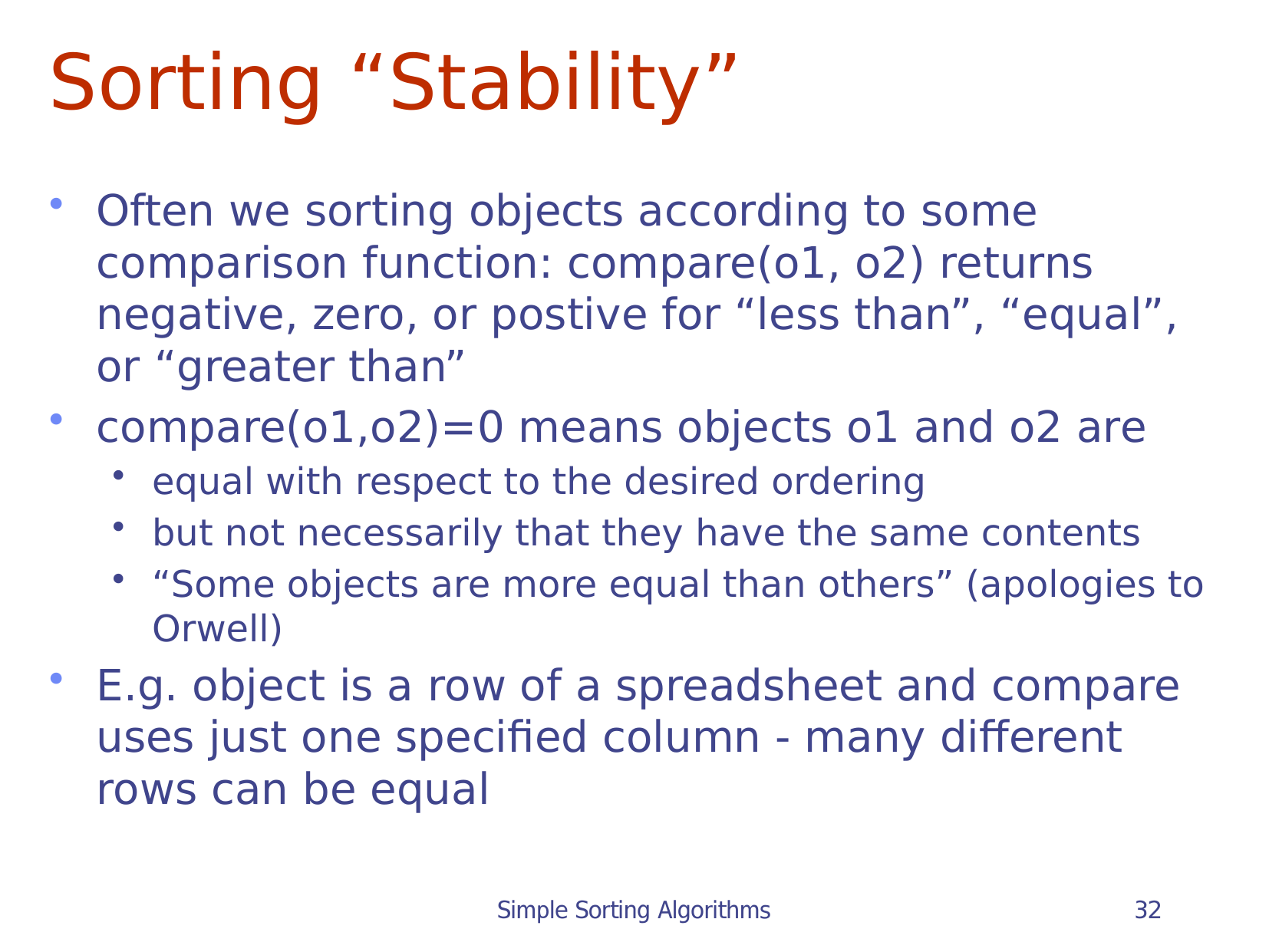

# Sorting “Stability”
Often we sorting objects according to some comparison function: compare(o1, o2) returns negative, zero, or postive for “less than”, “equal”, or “greater than”
compare(o1,o2)=0 means objects o1 and o2 are
equal with respect to the desired ordering
but not necessarily that they have the same contents
“Some objects are more equal than others” (apologies to Orwell)
E.g. object is a row of a spreadsheet and compare uses just one specified column - many different rows can be equal
Simple Sorting Algorithms
32